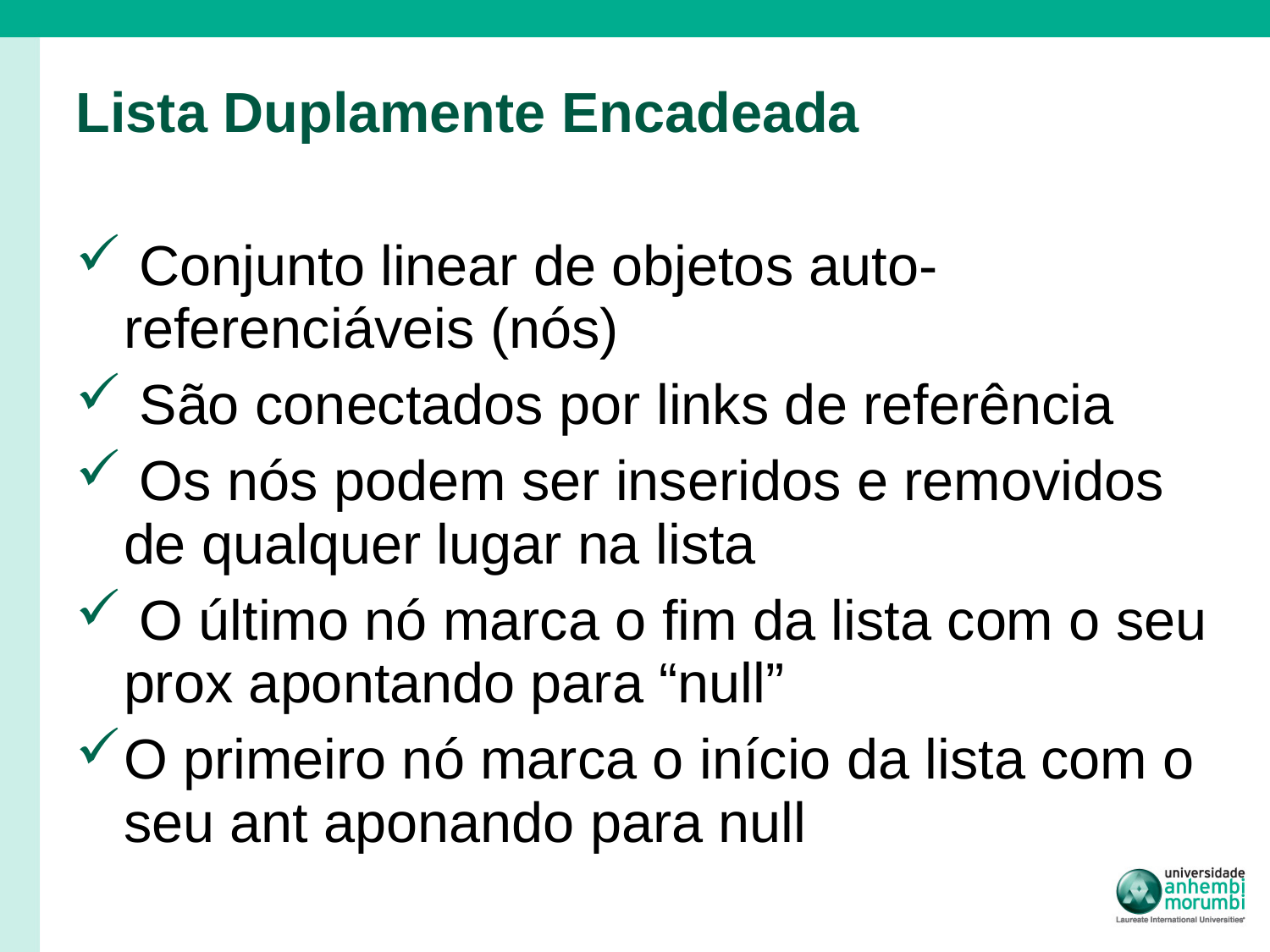

# Lista Duplamente Encadeada
 Conjunto linear de objetos auto-referenciáveis (nós)
 São conectados por links de referência
 Os nós podem ser inseridos e removidos de qualquer lugar na lista
 O último nó marca o fim da lista com o seu prox apontando para “null”
O primeiro nó marca o início da lista com o seu ant aponando para null